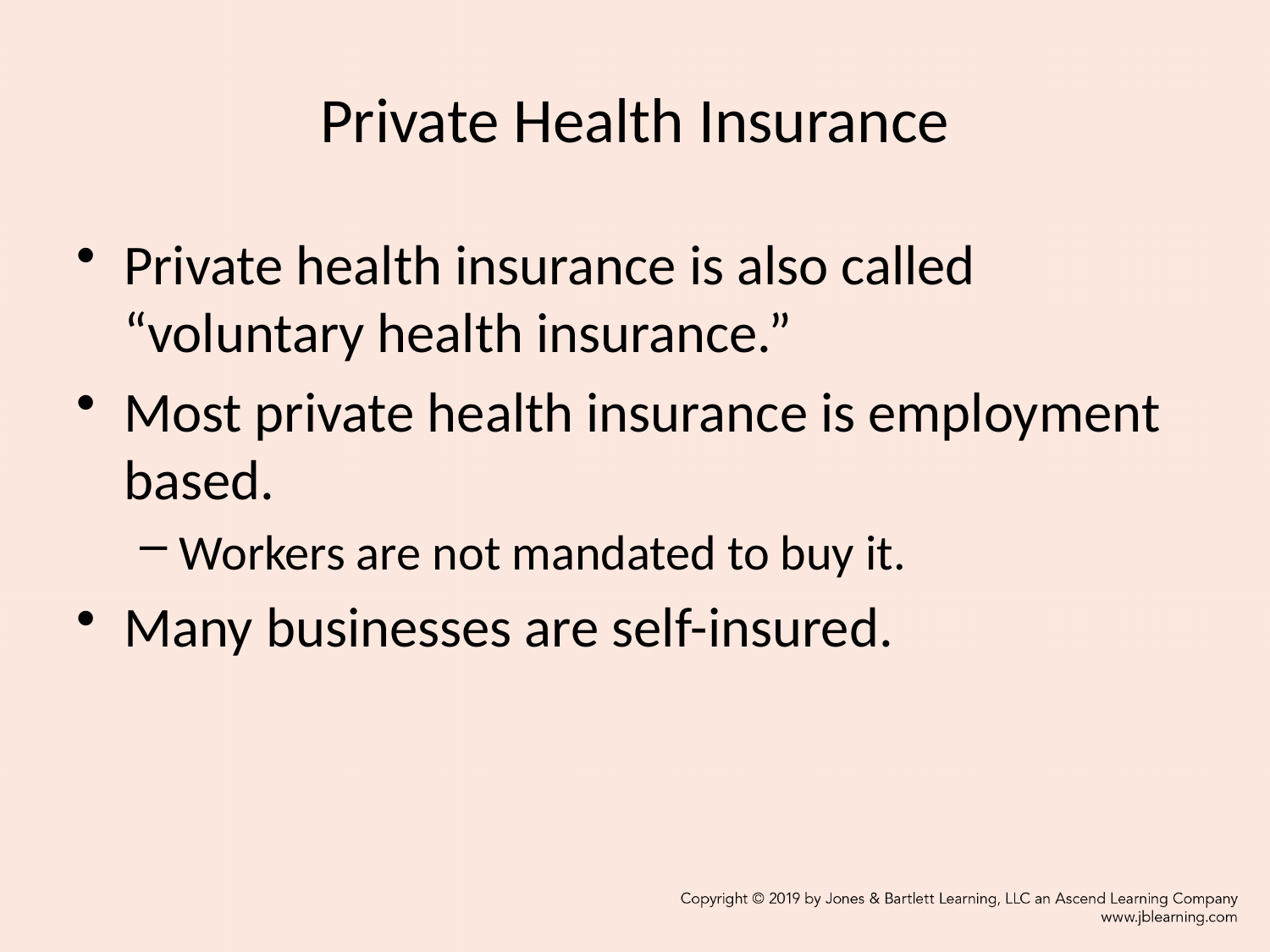

# Private Health Insurance
Private health insurance is also called “voluntary health insurance.”
Most private health insurance is employment based.
Workers are not mandated to buy it.
Many businesses are self-insured.